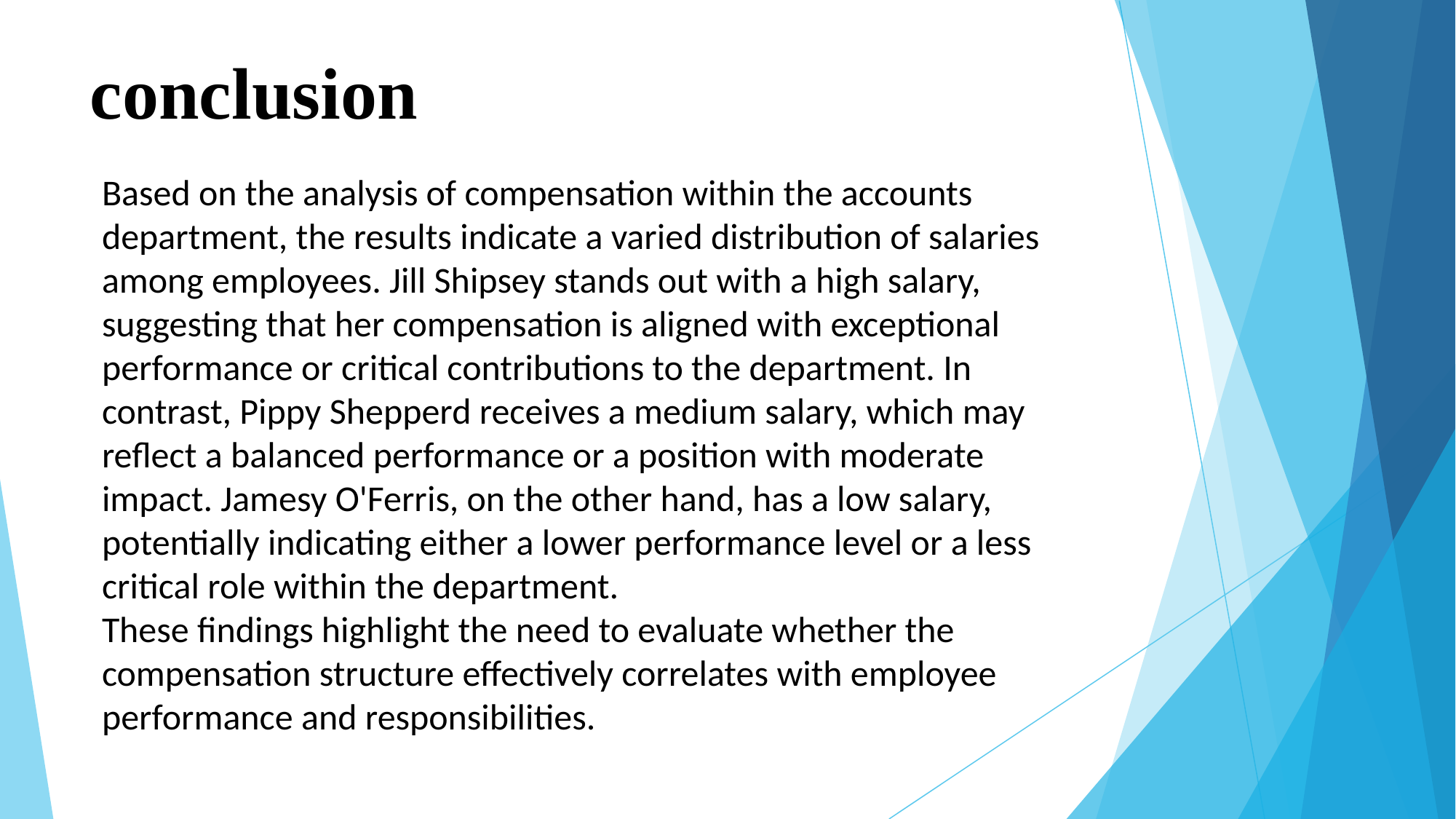

# conclusion
Based on the analysis of compensation within the accounts department, the results indicate a varied distribution of salaries among employees. Jill Shipsey stands out with a high salary, suggesting that her compensation is aligned with exceptional performance or critical contributions to the department. In contrast, Pippy Shepperd receives a medium salary, which may reflect a balanced performance or a position with moderate impact. Jamesy O'Ferris, on the other hand, has a low salary, potentially indicating either a lower performance level or a less critical role within the department.
These findings highlight the need to evaluate whether the compensation structure effectively correlates with employee performance and responsibilities.